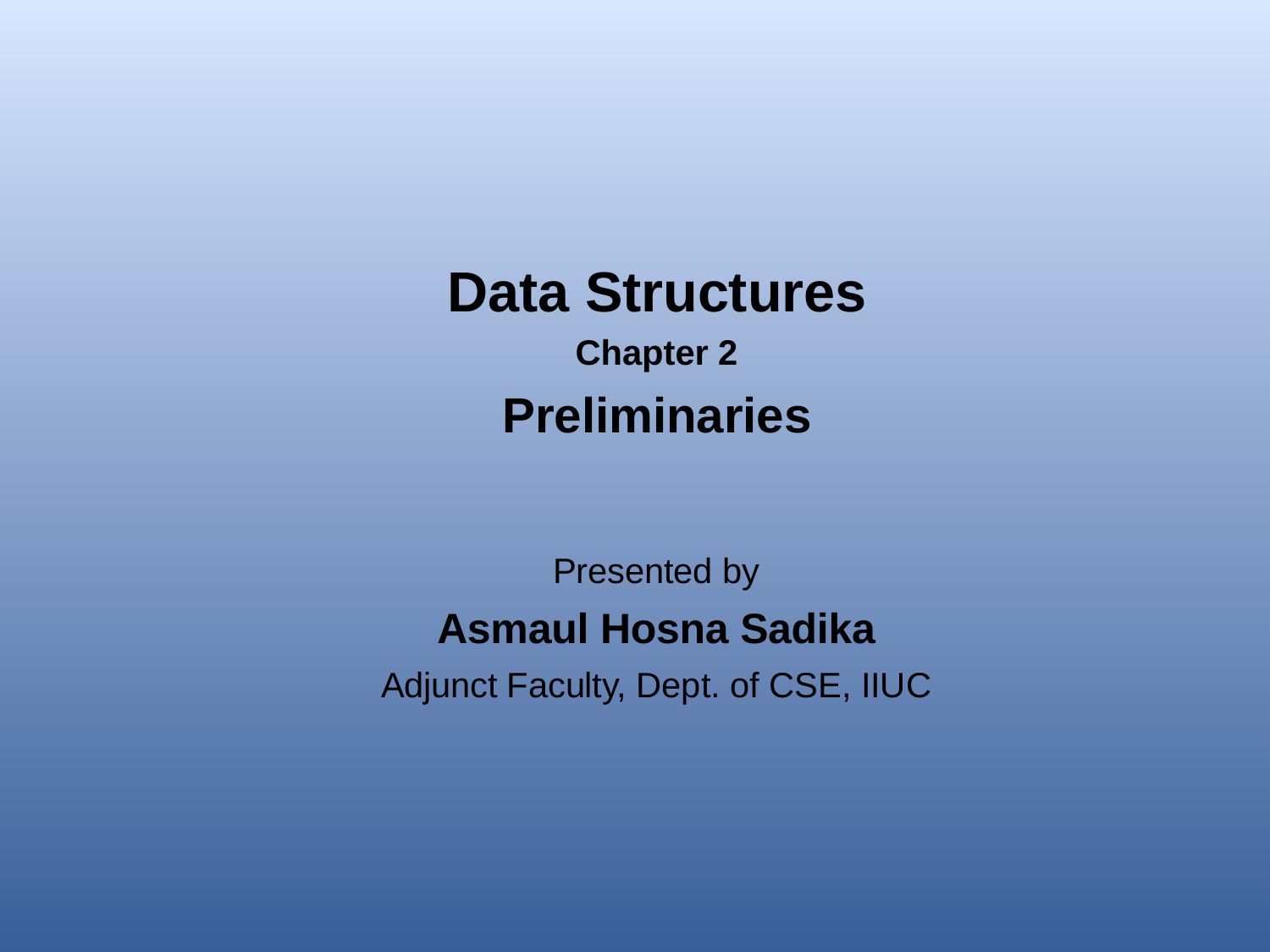

Data Structures
Chapter 2
Preliminaries

Presented by
Asmaul Hosna Sadika
Adjunct Faculty, Dept. of CSE, IIUC